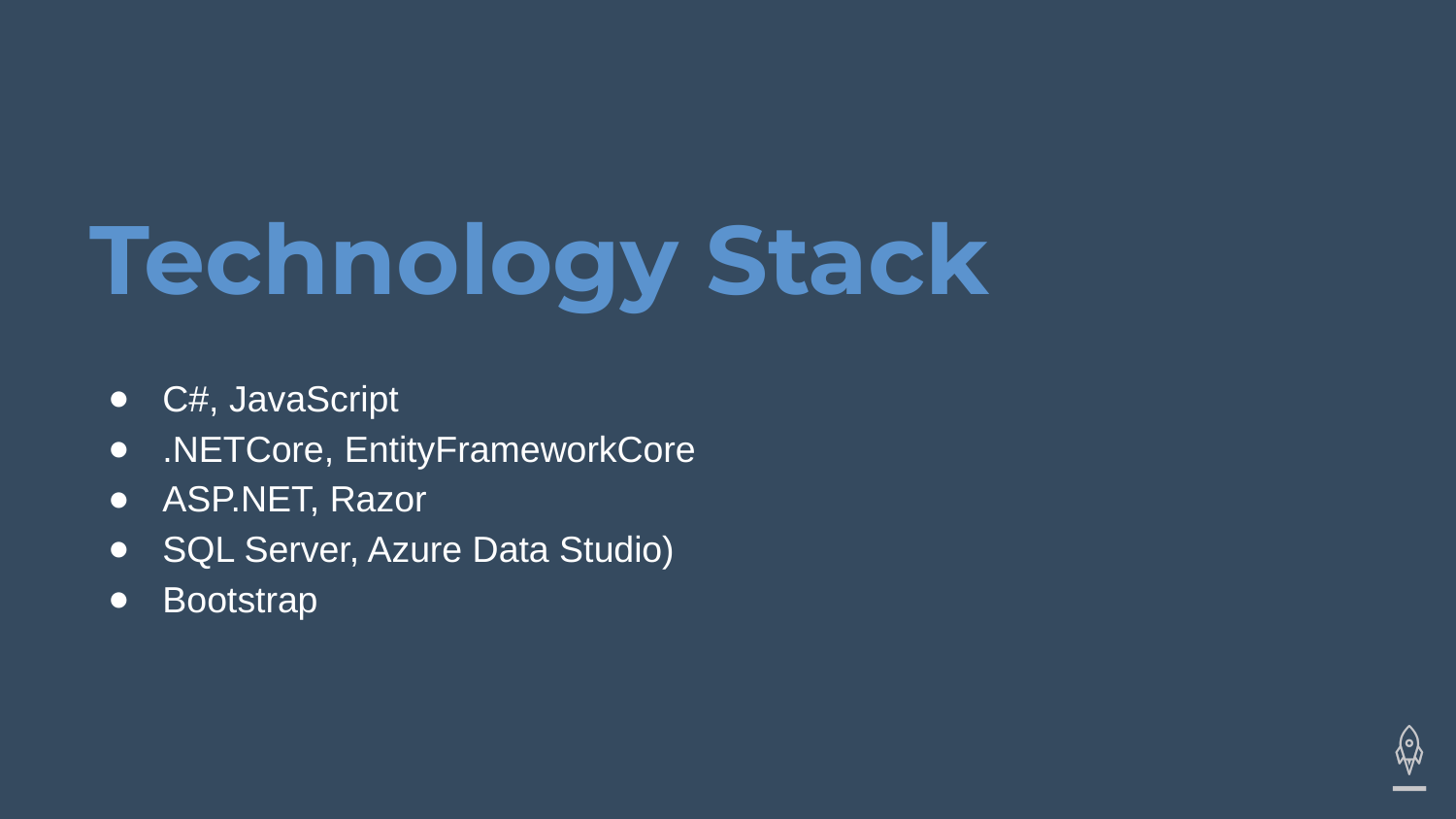

# Technology Stack
C#, JavaScript
.NETCore, EntityFrameworkCore
ASP.NET, Razor
SQL Server, Azure Data Studio)
Bootstrap